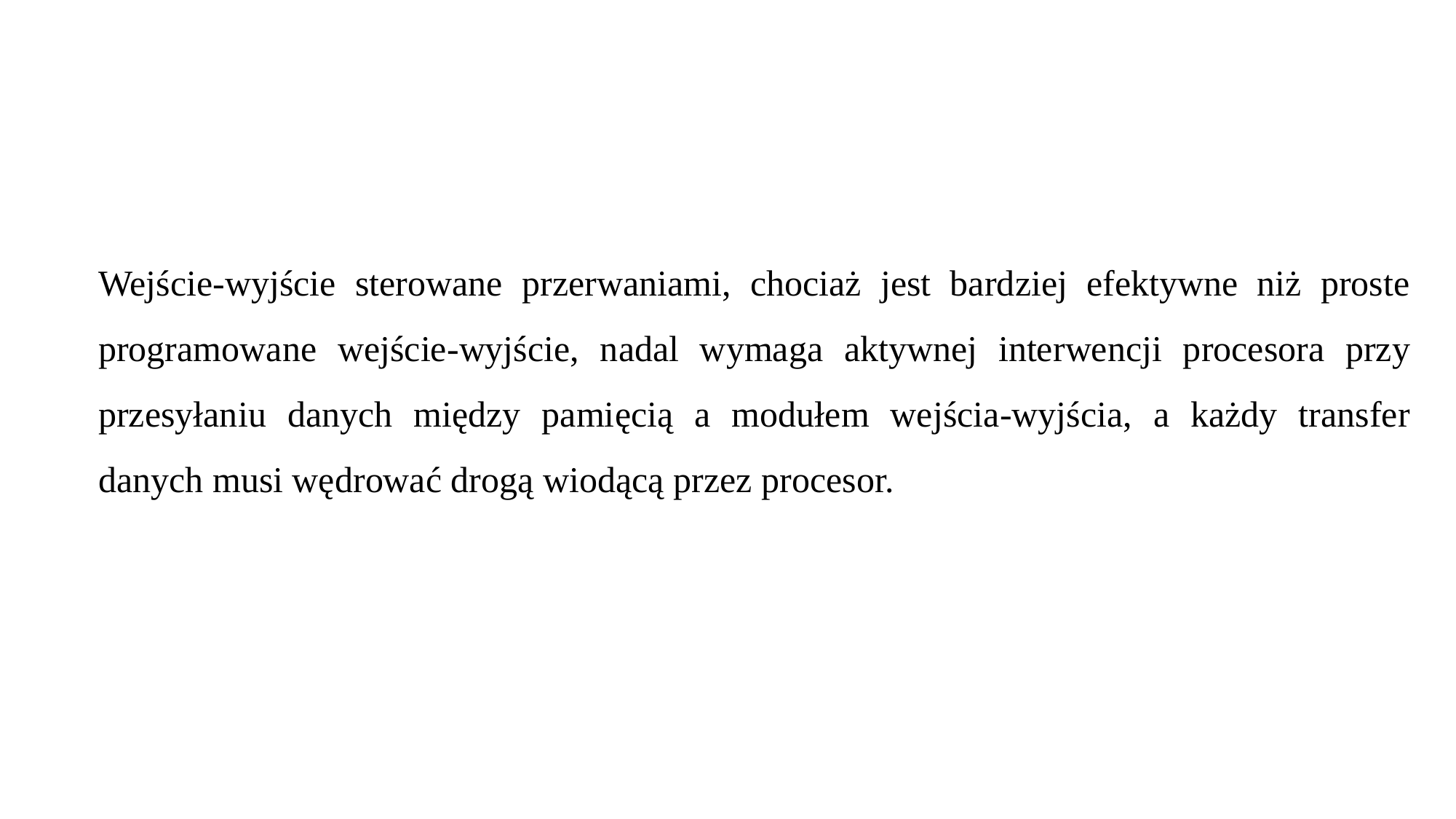

Wejście-wyjście sterowane przerwaniami, chociaż jest bardziej efektywne niż proste programowane wejście-wyjście, nadal wymaga aktywnej interwencji procesora przy przesyłaniu danych między pamięcią a modułem wejścia-wyjścia, a każdy transfer danych musi wędrować drogą wiodącą przez procesor.